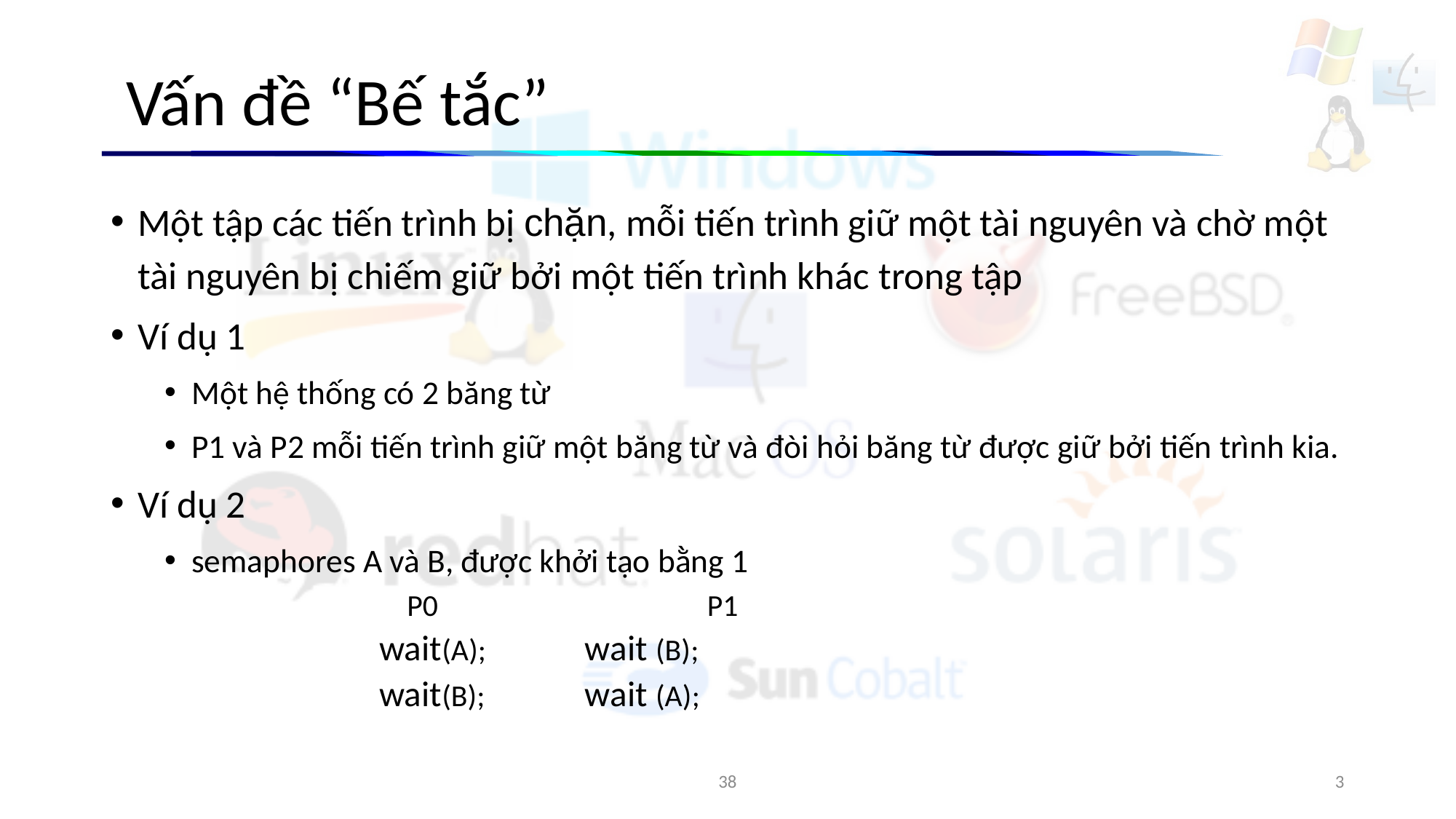

# Vấn đề “Bế tắc”
Một tập các tiến trình bị chặn, mỗi tiến trình giữ một tài nguyên và chờ một tài nguyên bị chiếm giữ bởi một tiến trình khác trong tập
Ví dụ 1
Một hệ thống có 2 băng từ
P1 và P2 mỗi tiến trình giữ một băng từ và đòi hỏi băng từ được giữ bởi tiến trình kia.
Ví dụ 2
semaphores A và B, được khởi tạo bằng 1
    P0                                       P1
wait(A); 			 wait (B);
wait(B); 			 wait (A);
38
3